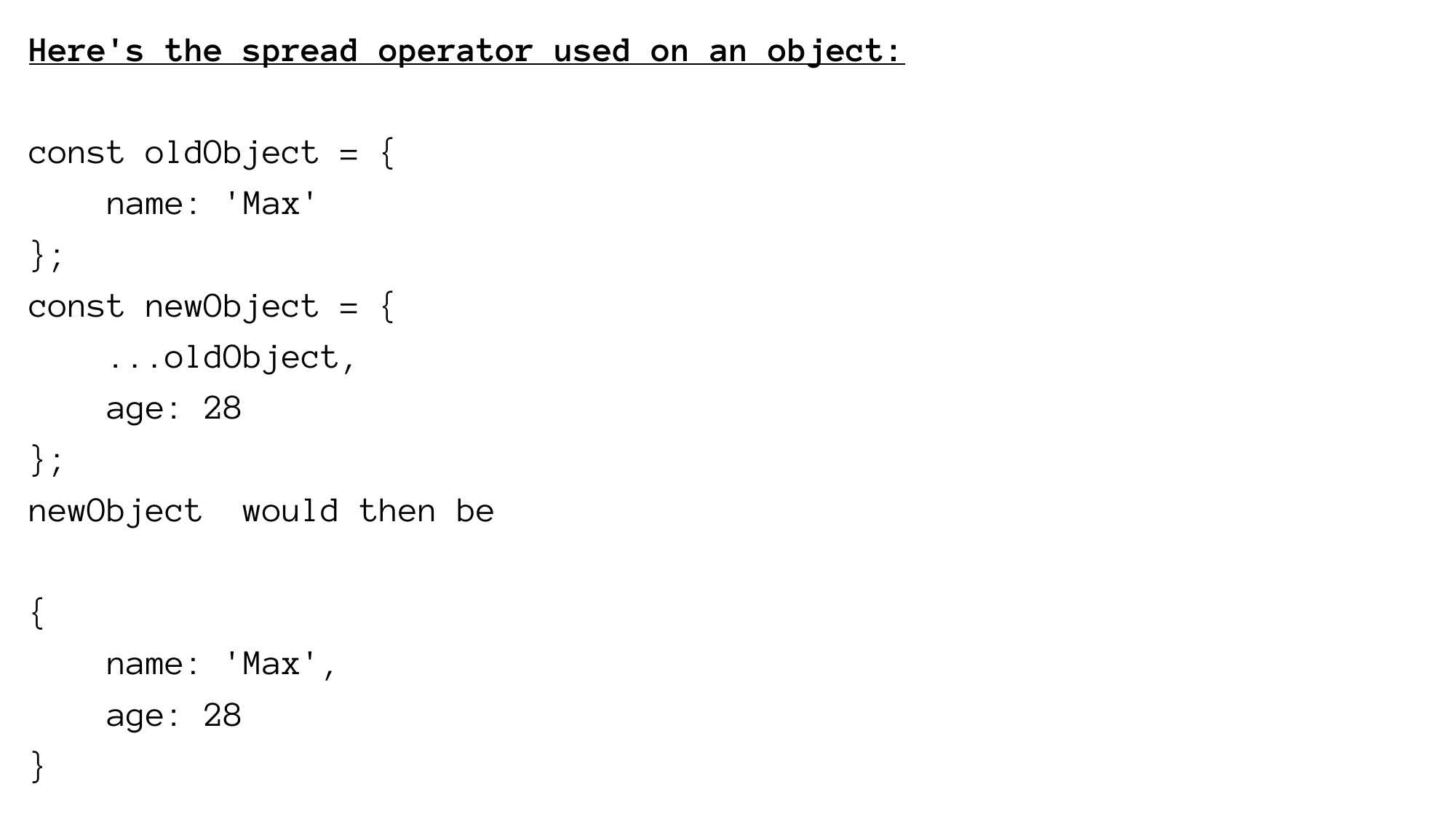

Here's the spread operator used on an object:

const oldObject = {
    name: 'Max'
};
const newObject = {
    ...oldObject,
    age: 28
};
newObject  would then be

{
    name: 'Max',
    age: 28
}